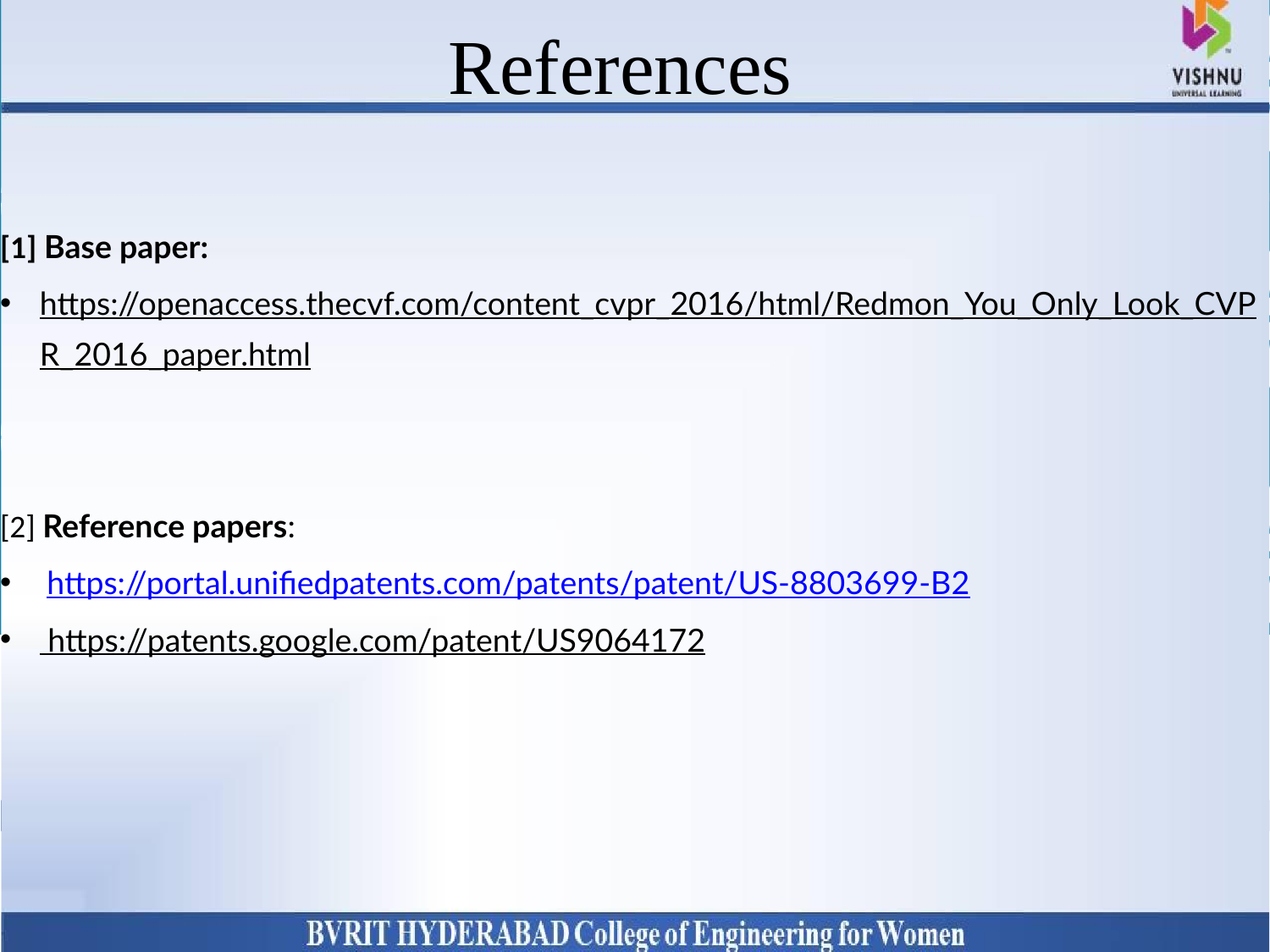

[1] Base paper:
https://openaccess.thecvf.com/content_cvpr_2016/html/Redmon_You_Only_Look_CVPR_2016_paper.html

[2] Reference papers:
 https://portal.unifiedpatents.com/patents/patent/US-8803699-B2
 https://patents.google.com/patent/US9064172
References

Why Should I Study this course?

Examples

BVRIT HYDERABAD College of Engineering for Women